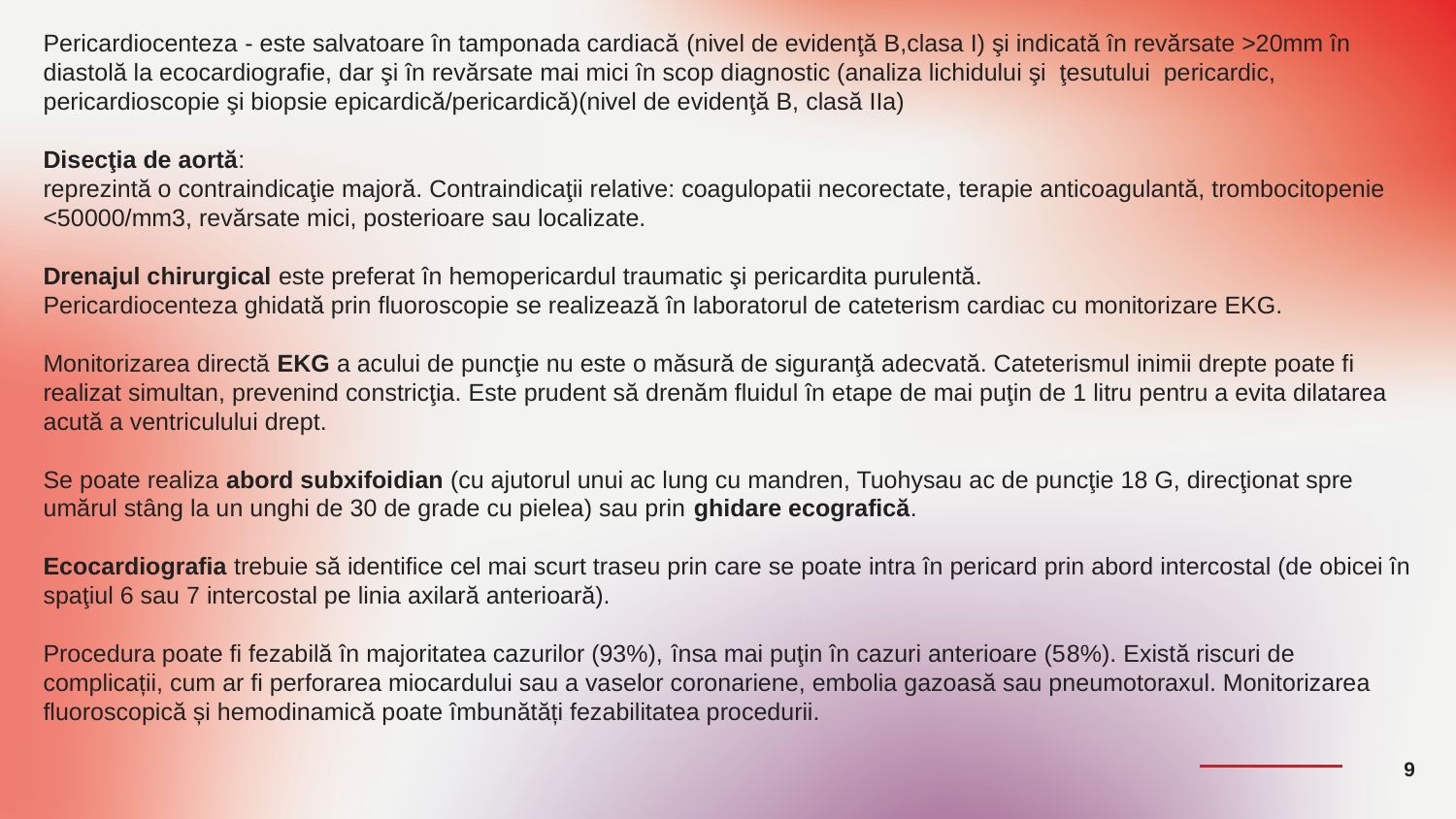

# Pericardiocenteza - este salvatoare în tamponada cardiacă (nivel de evidenţă B,clasa I) şi indicată în revărsate >20mm în diastolă la ecocardiografie, dar şi în revărsate mai mici în scop diagnostic (analiza lichidului şi  ţesutului  pericardic, pericardioscopie şi biopsie epicardică/pericardică)(nivel de evidenţă B, clasă IIa) Disecţia de aortă: reprezintă o contraindicaţie majoră. Contraindicaţii relative: coagulopatii necorectate, terapie anticoagulantă, trombocitopenie <50000/mm3, revărsate mici, posterioare sau localizate. Drenajul chirurgical este preferat în hemopericardul traumatic şi pericardita purulentă. Pericardiocenteza ghidată prin fluoroscopie se realizează în laboratorul de cateterism cardiac cu monitorizare EKG. Monitorizarea directă EKG a acului de puncţie nu este o măsură de siguranţă adecvată. Cateterismul inimii drepte poate fi realizat simultan, prevenind constricţia. Este prudent să drenăm fluidul în etape de mai puţin de 1 litru pentru a evita dilatarea acută a ventriculului drept. Se poate realiza abord subxifoidian (cu ajutorul unui ac lung cu mandren, Tuohysau ac de puncţie 18 G, direcţionat spre umărul stâng la un unghi de 30 de grade cu pielea) sau prin ghidare ecografică. Ecocardiografia trebuie să identifice cel mai scurt traseu prin care se poate intra în pericard prin abord intercostal (de obicei în spaţiul 6 sau 7 intercostal pe linia axilară anterioară). Procedura poate fi fezabilă în majoritatea cazurilor (93%), însa mai puţin în cazuri anterioare (58%). Există riscuri de complicații, cum ar fi perforarea miocardului sau a vaselor coronariene, embolia gazoasă sau pneumotoraxul. Monitorizarea fluoroscopică și hemodinamică poate îmbunătăți fezabilitatea procedurii.
9